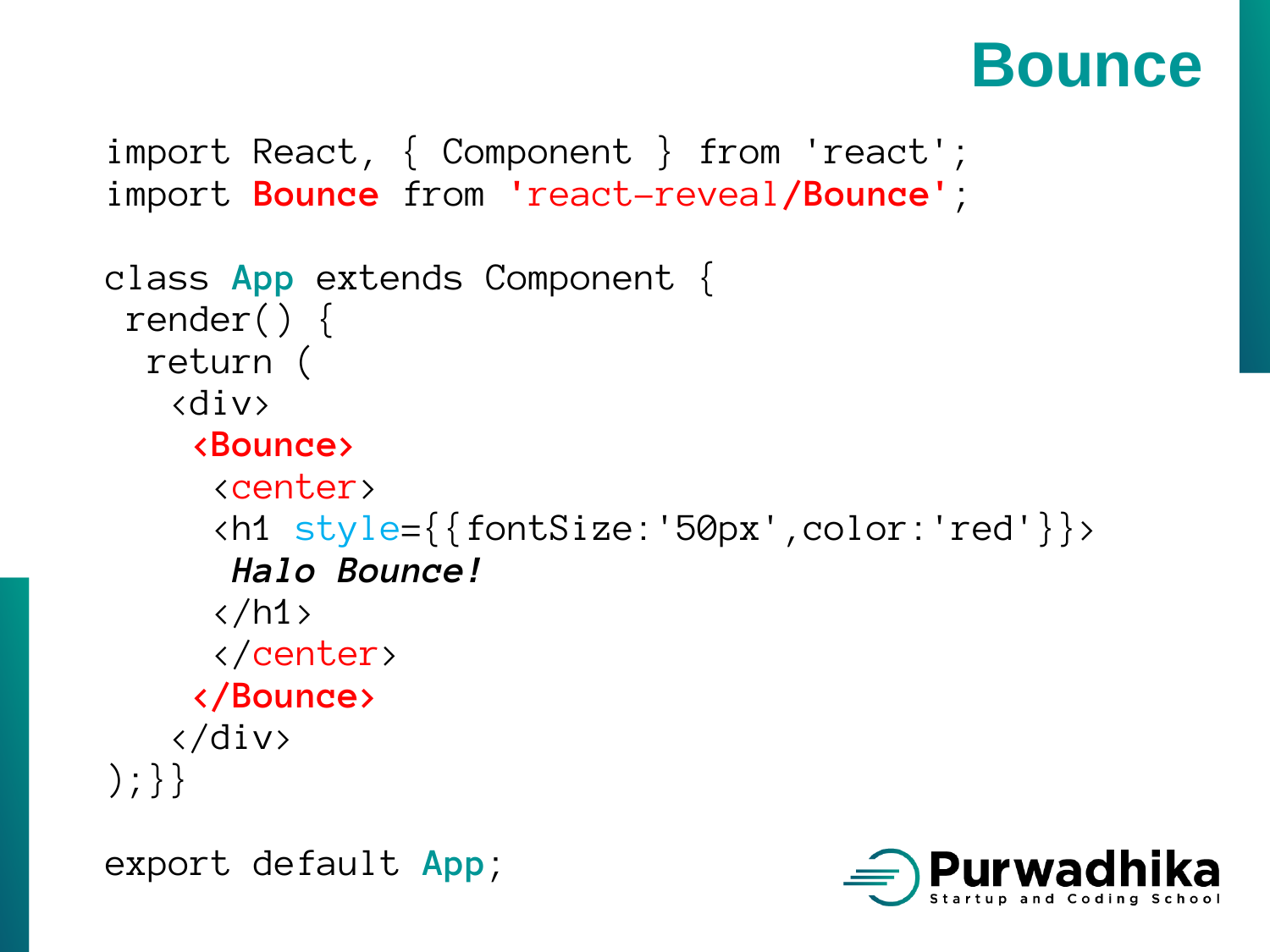

Bounce
import React, { Component } from 'react';
import Bounce from 'react-reveal/Bounce';
class App extends Component {
 render() {
  return (
   <div>
    <Bounce>
     <center>
     <h1 style={{fontSize:'50px',color:'red'}}>
      Halo Bounce!
     </h1>
     </center>
    </Bounce>
   </div>
);}}

export default App;